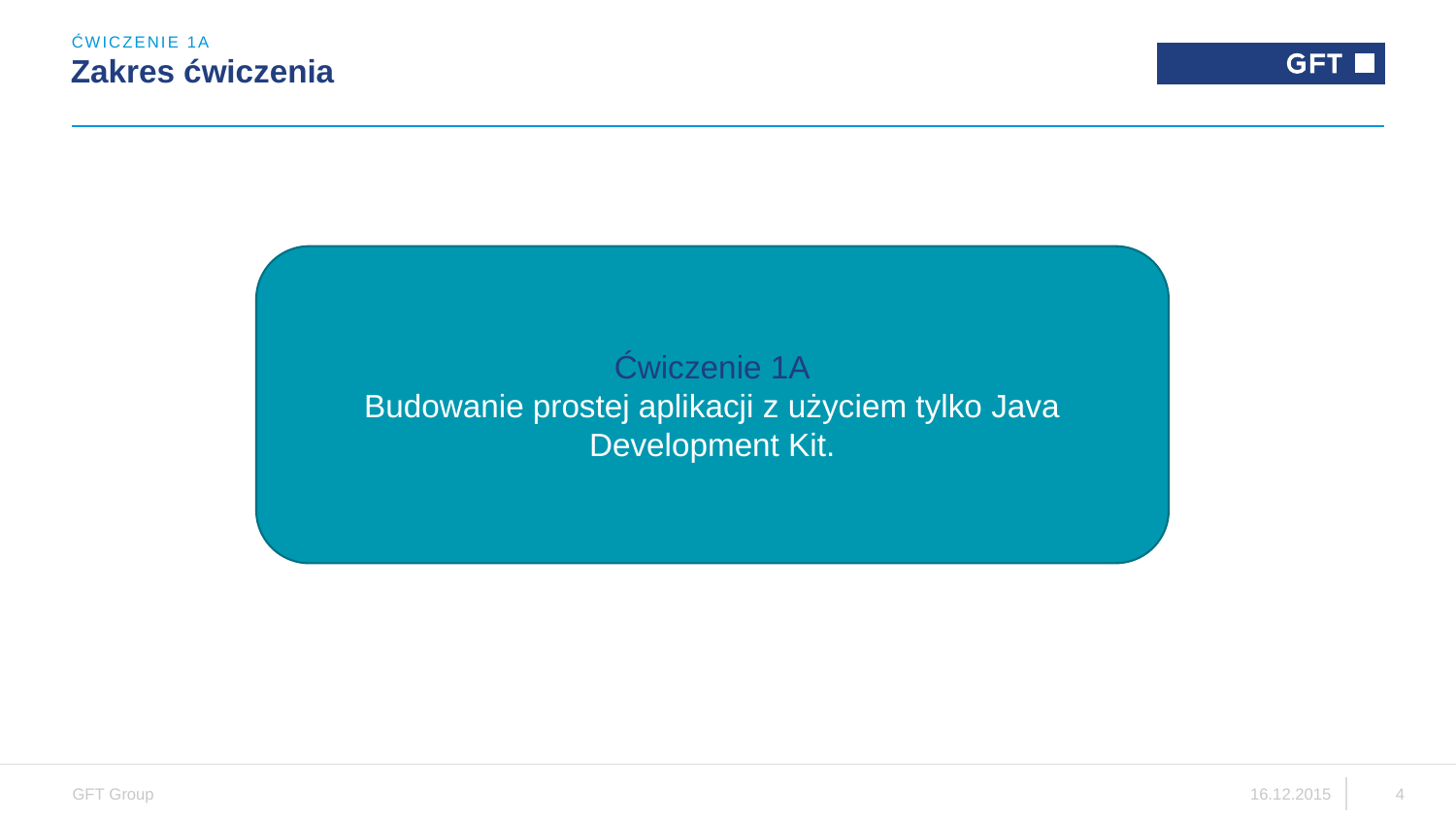

ĆWICZENIE 1A
# Zakres ćwiczenia
Ćwiczenie 1A
Budowanie prostej aplikacji z użyciem tylko Java Development Kit.